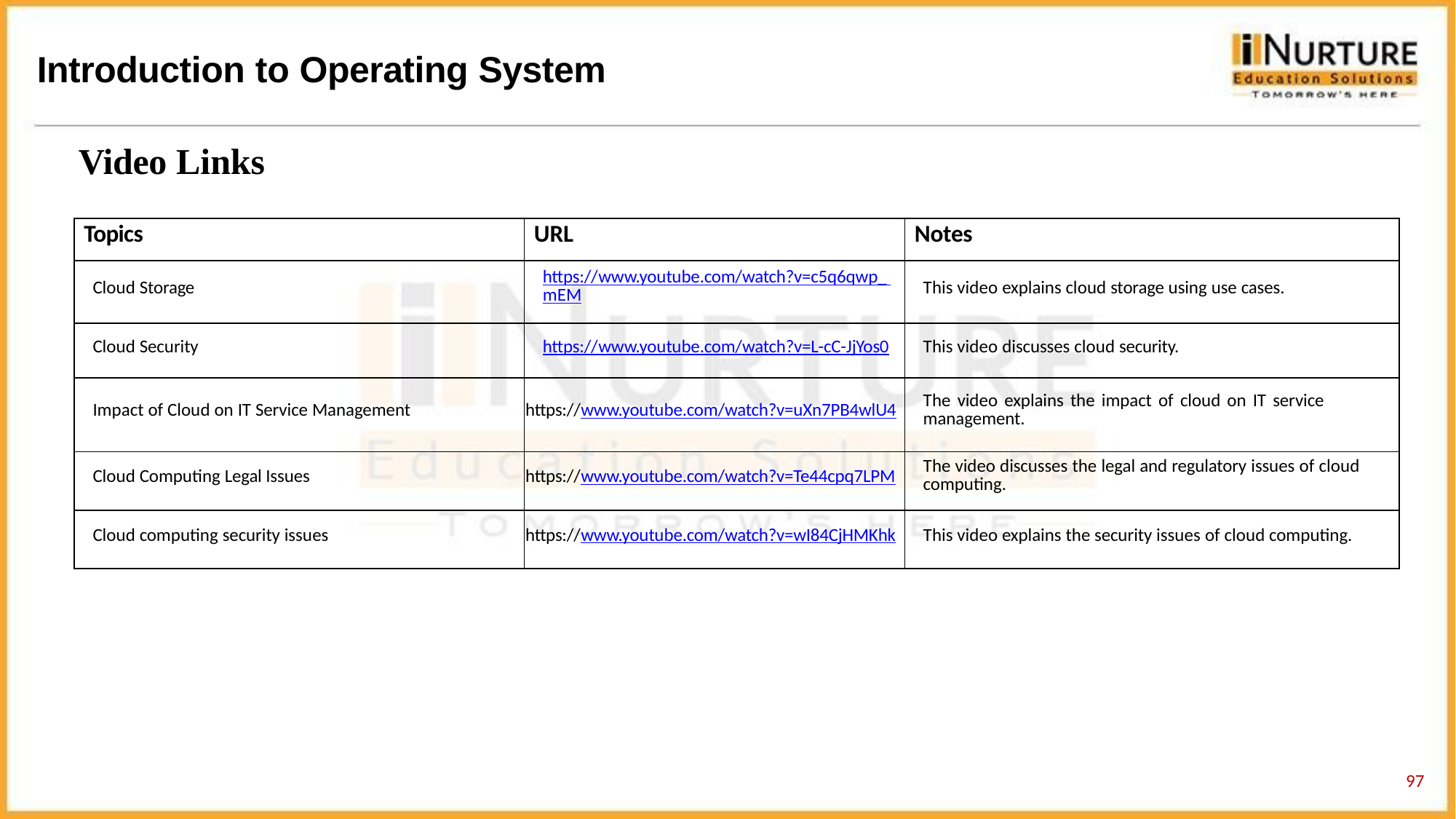

# Introduction to Operating System
Video Links
| Topics | URL | Notes |
| --- | --- | --- |
| Cloud Storage | https://www.youtube.com/watch?v=c5q6qwp\_ mEM | This video explains cloud storage using use cases. |
| Cloud Security | https://www.youtube.com/watch?v=L-cC-JjYos0 | This video discusses cloud security. |
| Impact of Cloud on IT Service Management | https://www.youtube.com/watch?v=uXn7PB4wlU4 | The video explains the impact of cloud on IT service management. |
| Cloud Computing Legal Issues | https://www.youtube.com/watch?v=Te44cpq7LPM | The video discusses the legal and regulatory issues of cloud computing. |
| Cloud computing security issues | https://www.youtube.com/watch?v=wI84CjHMKhk | This video explains the security issues of cloud computing. |
97